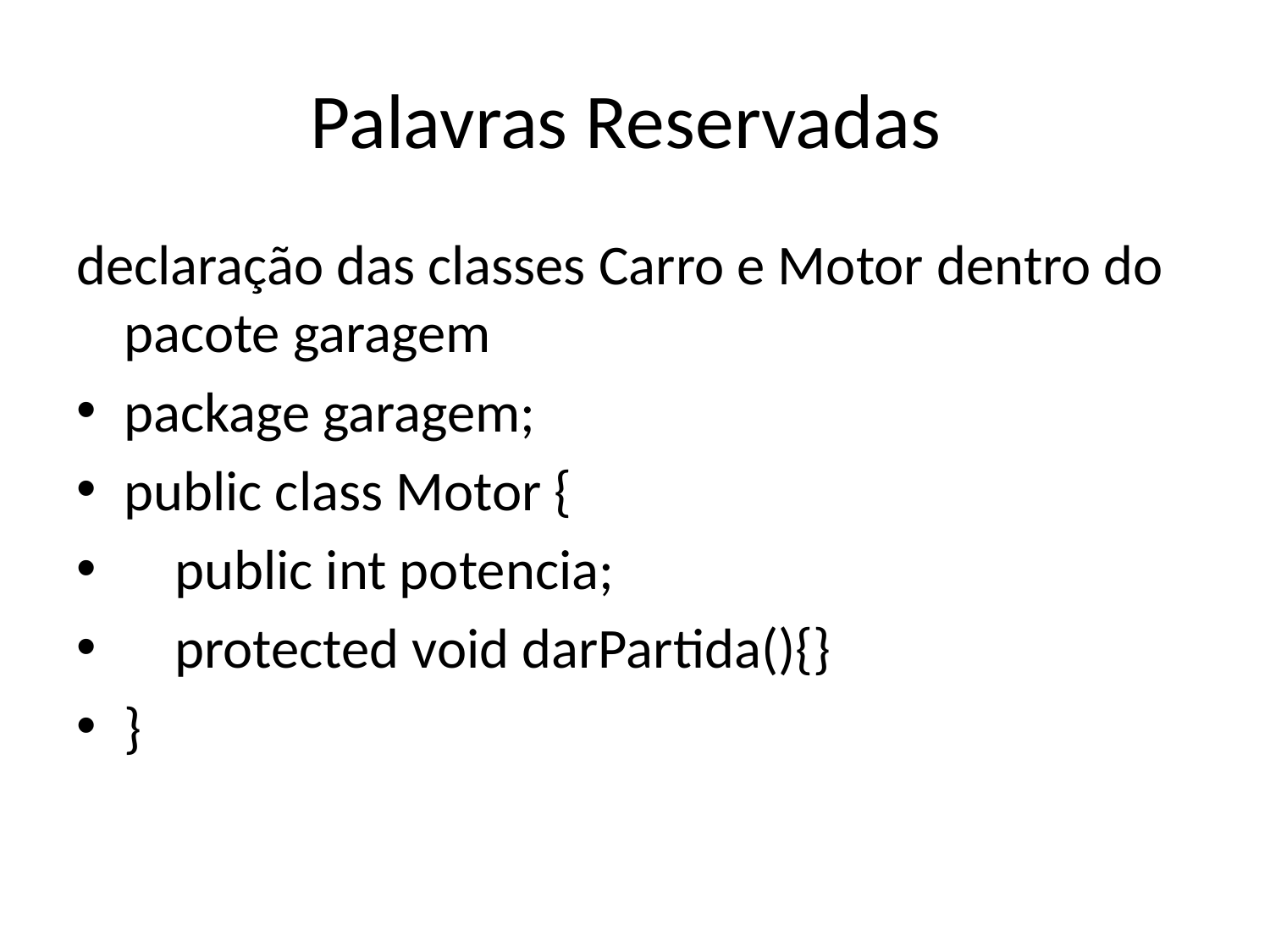

# Palavras Reservadas
declaração das classes Carro e Motor dentro do pacote garagem
package garagem;
public class Motor {
    public int potencia;
    protected void darPartida(){}
}